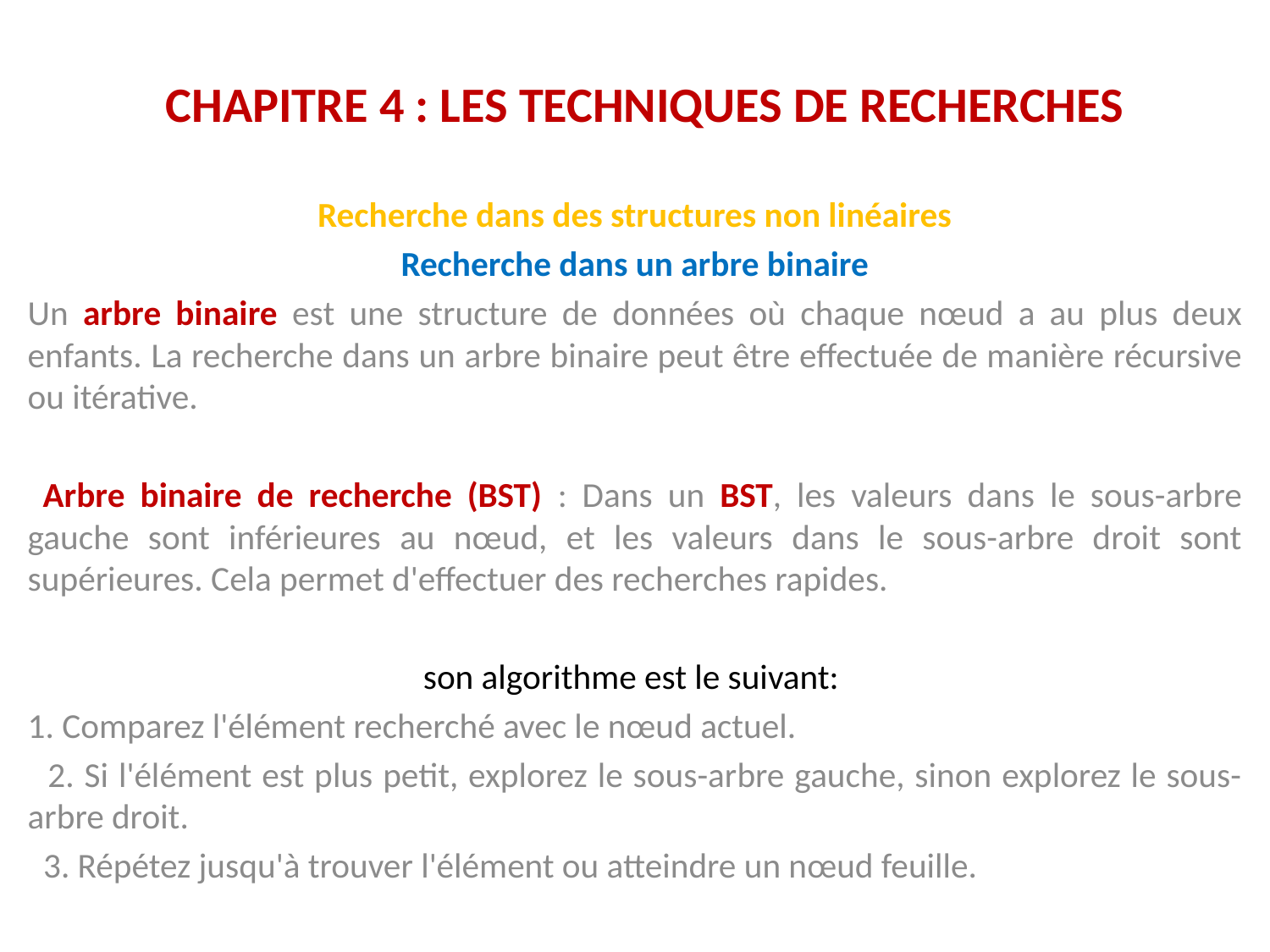

# CHAPITRE 4 : LES TECHNIQUES DE RECHERCHES
Recherche dans des structures non linéaires
Recherche dans un arbre binaire
Un arbre binaire est une structure de données où chaque nœud a au plus deux enfants. La recherche dans un arbre binaire peut être effectuée de manière récursive ou itérative.

 Arbre binaire de recherche (BST) : Dans un BST, les valeurs dans le sous-arbre gauche sont inférieures au nœud, et les valeurs dans le sous-arbre droit sont supérieures. Cela permet d'effectuer des recherches rapides.

son algorithme est le suivant:
1. Comparez l'élément recherché avec le nœud actuel.
  2. Si l'élément est plus petit, explorez le sous-arbre gauche, sinon explorez le sous-arbre droit.
  3. Répétez jusqu'à trouver l'élément ou atteindre un nœud feuille.